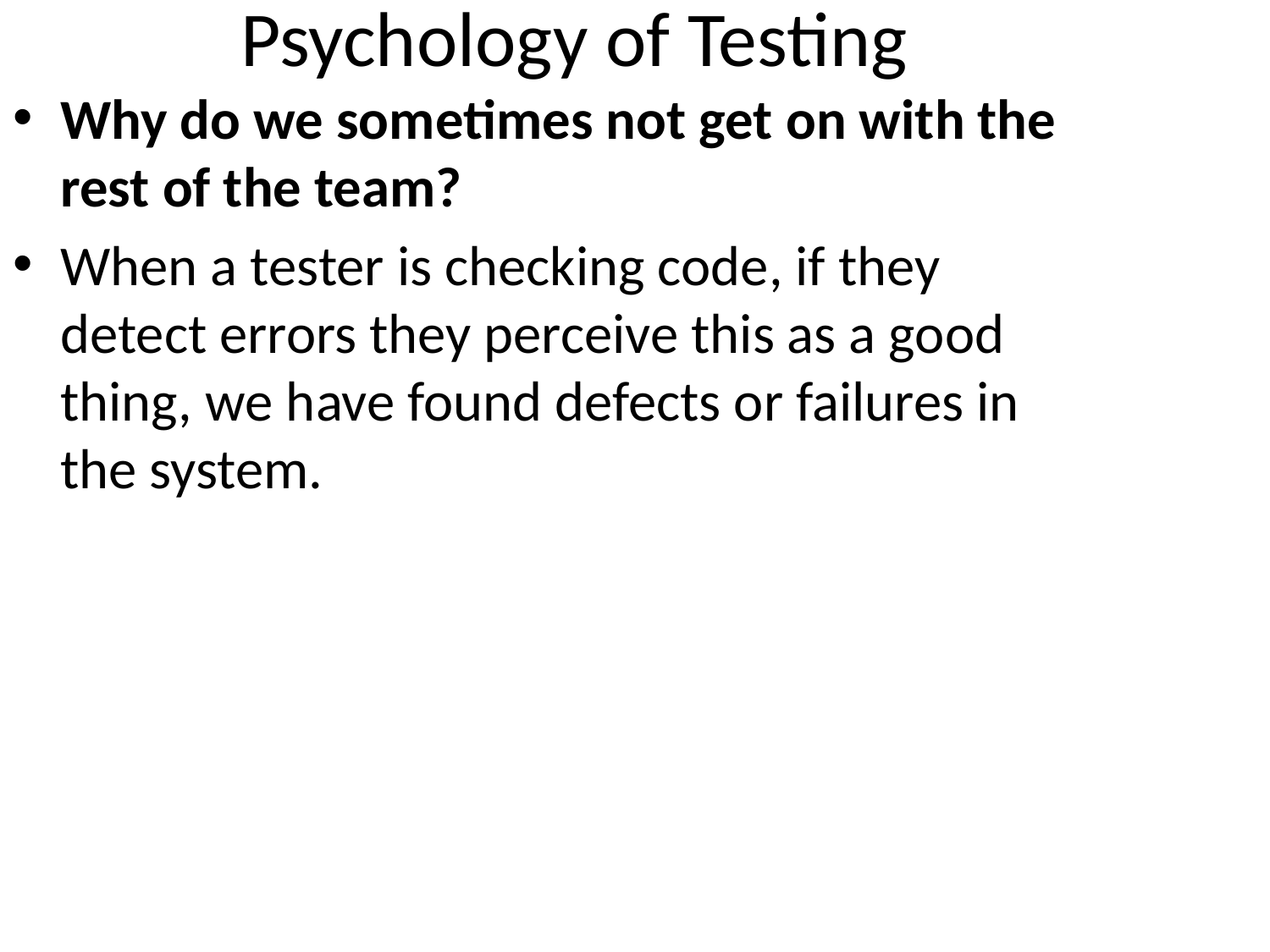

# Psychology of Testing
Why do we sometimes not get on with the rest of the team?
When a tester is checking code, if they detect errors they perceive this as a good thing, we have found defects or failures in the system.